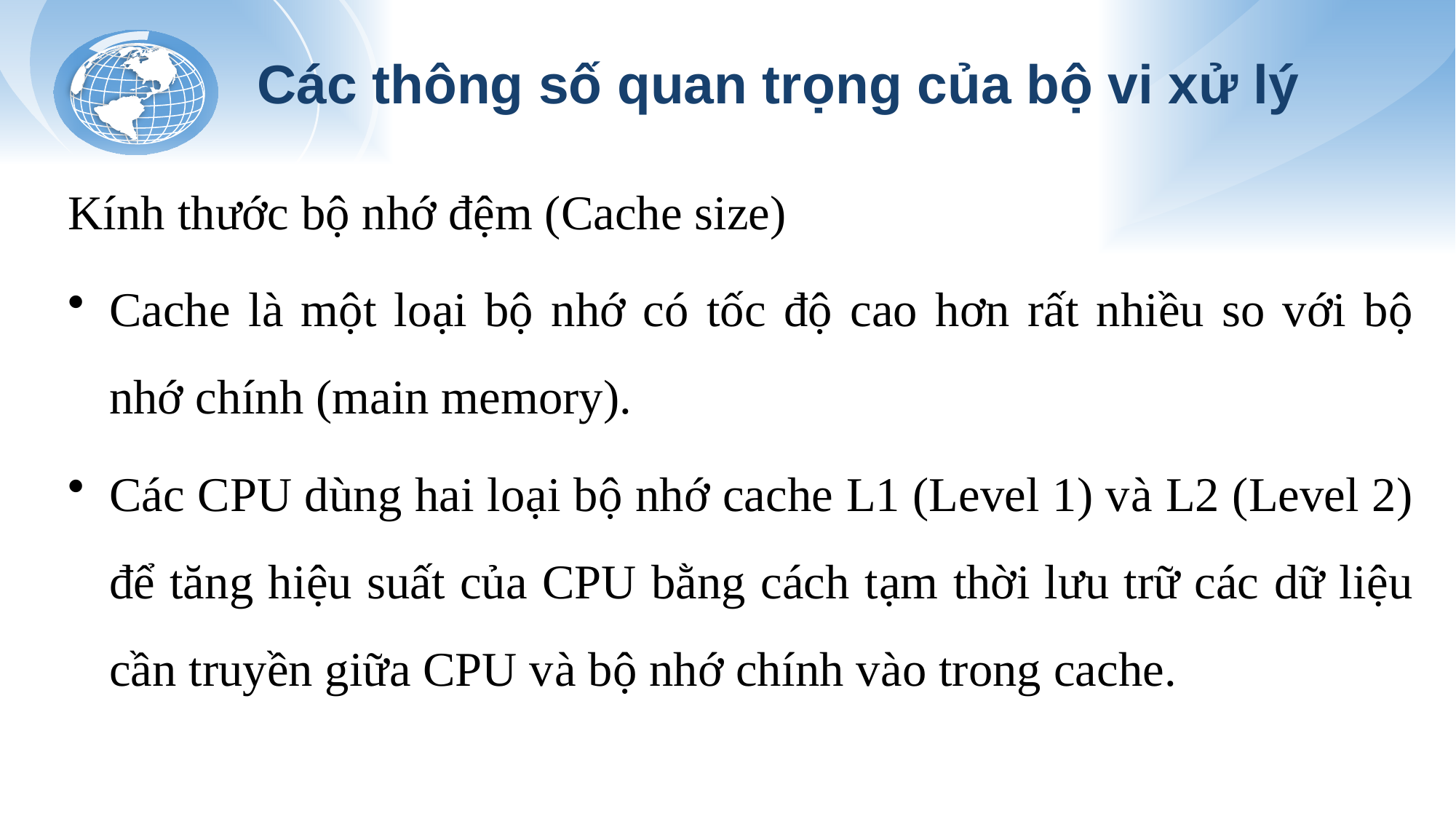

# Các thông số quan trọng của bộ vi xử lý
Kính thước bộ nhớ đệm (Cache size)
Cache là một loại bộ nhớ có tốc độ cao hơn rất nhiều so với bộ nhớ chính (main memory).
Các CPU dùng hai loại bộ nhớ cache L1 (Level 1) và L2 (Level 2) để tăng hiệu suất của CPU bằng cách tạm thời lưu trữ các dữ liệu cần truyền giữa CPU và bộ nhớ chính vào trong cache.